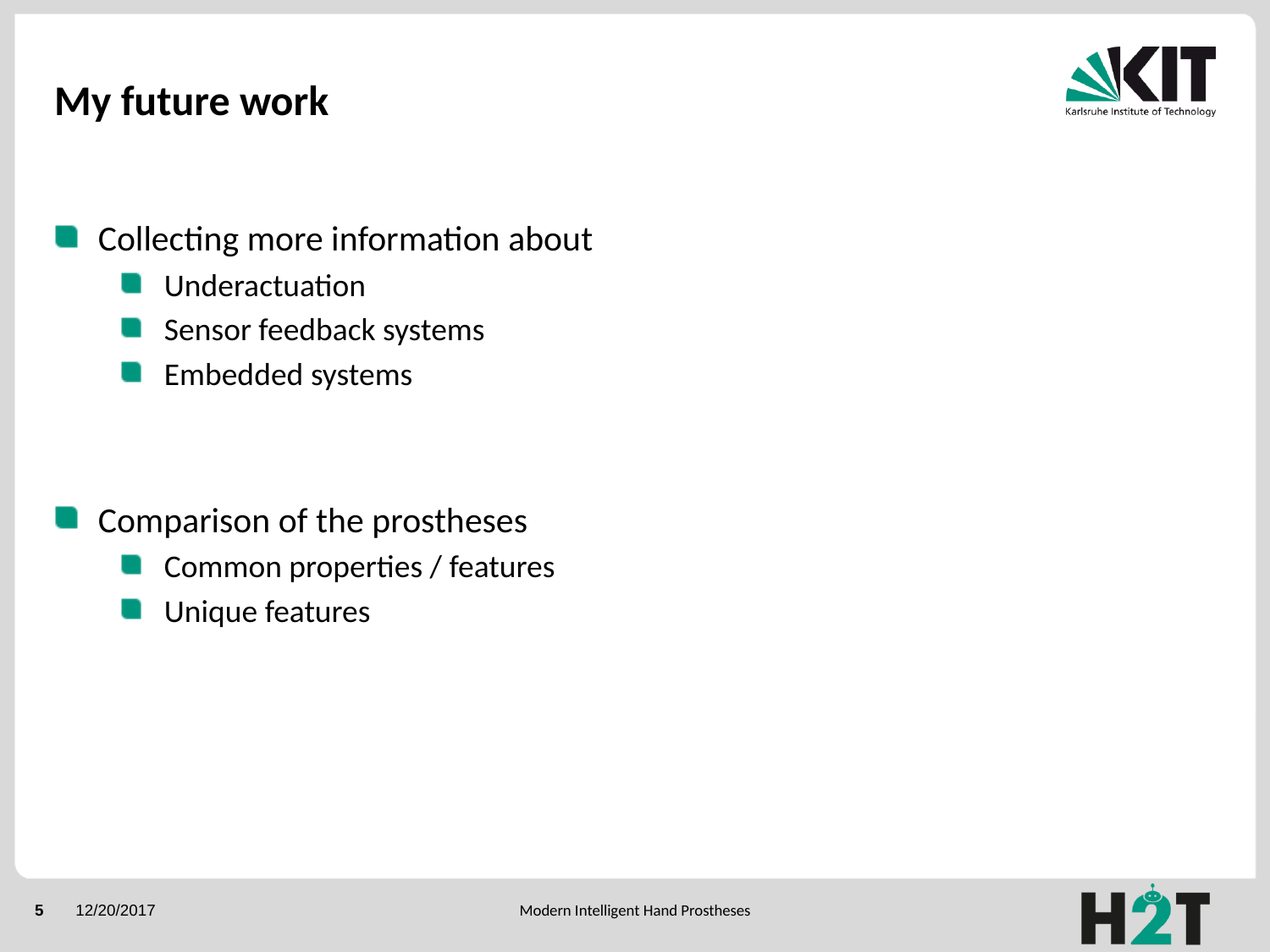

# My future work

Collecting more information about
Underactuation
Sensor feedback systems
Embedded systems

Comparison of the prostheses
Common properties / features
Unique features